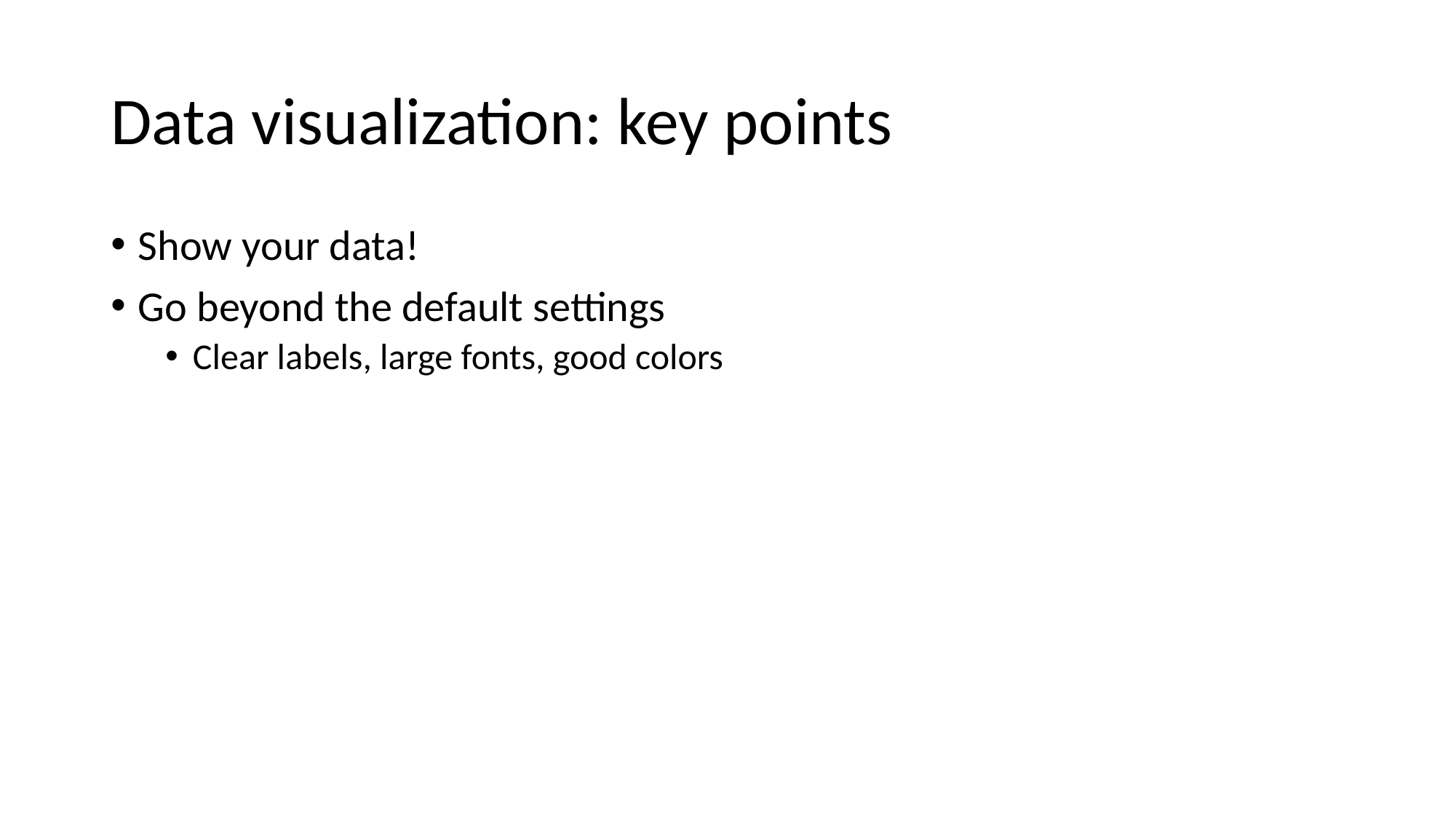

# Data visualization: key points
Show your data!
Go beyond the default settings
Clear labels, large fonts, good colors